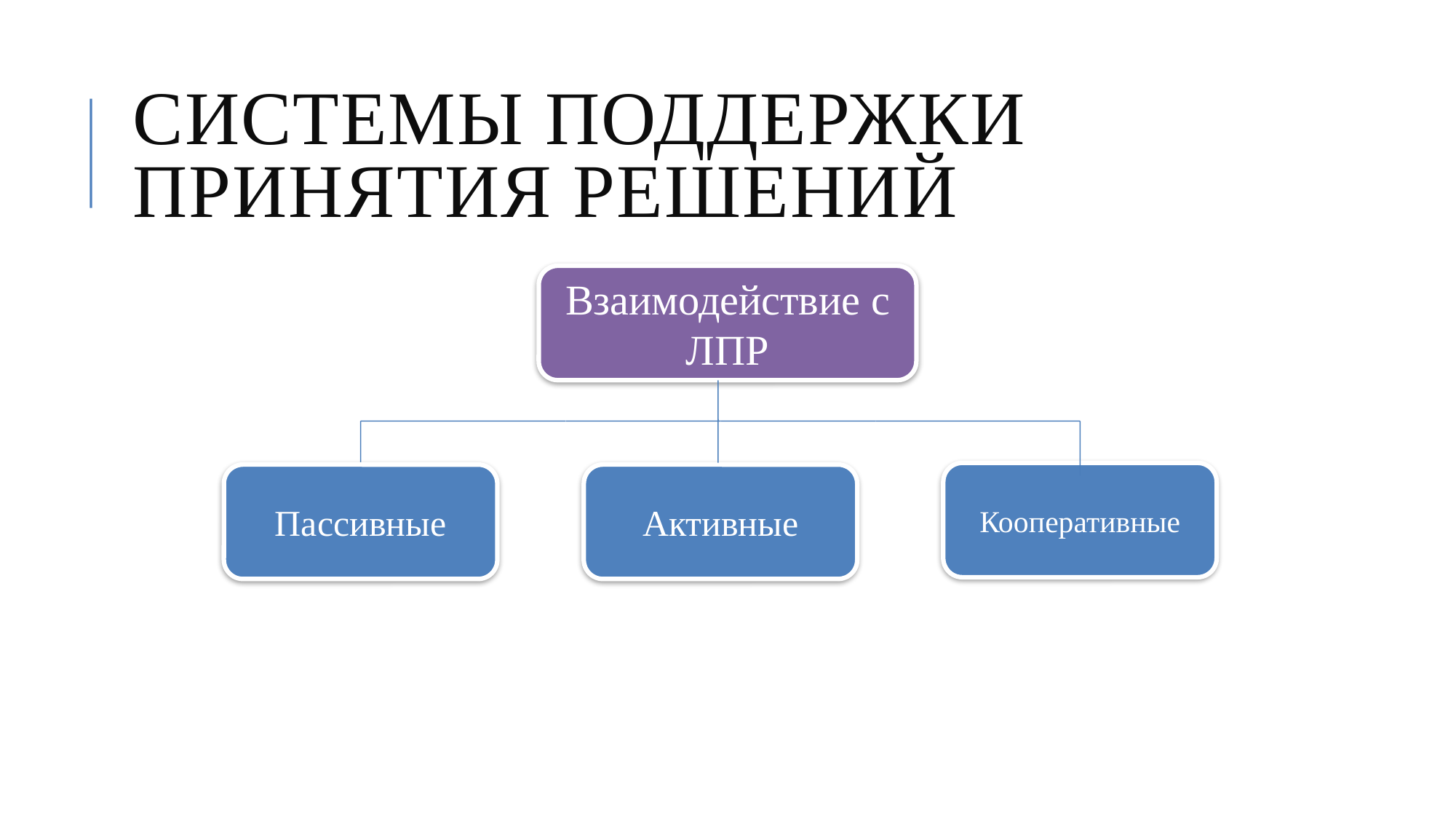

Системы поддержки принятия решений
Взаимодействие с ЛПР

Кооперативные
Пассивные
Активные